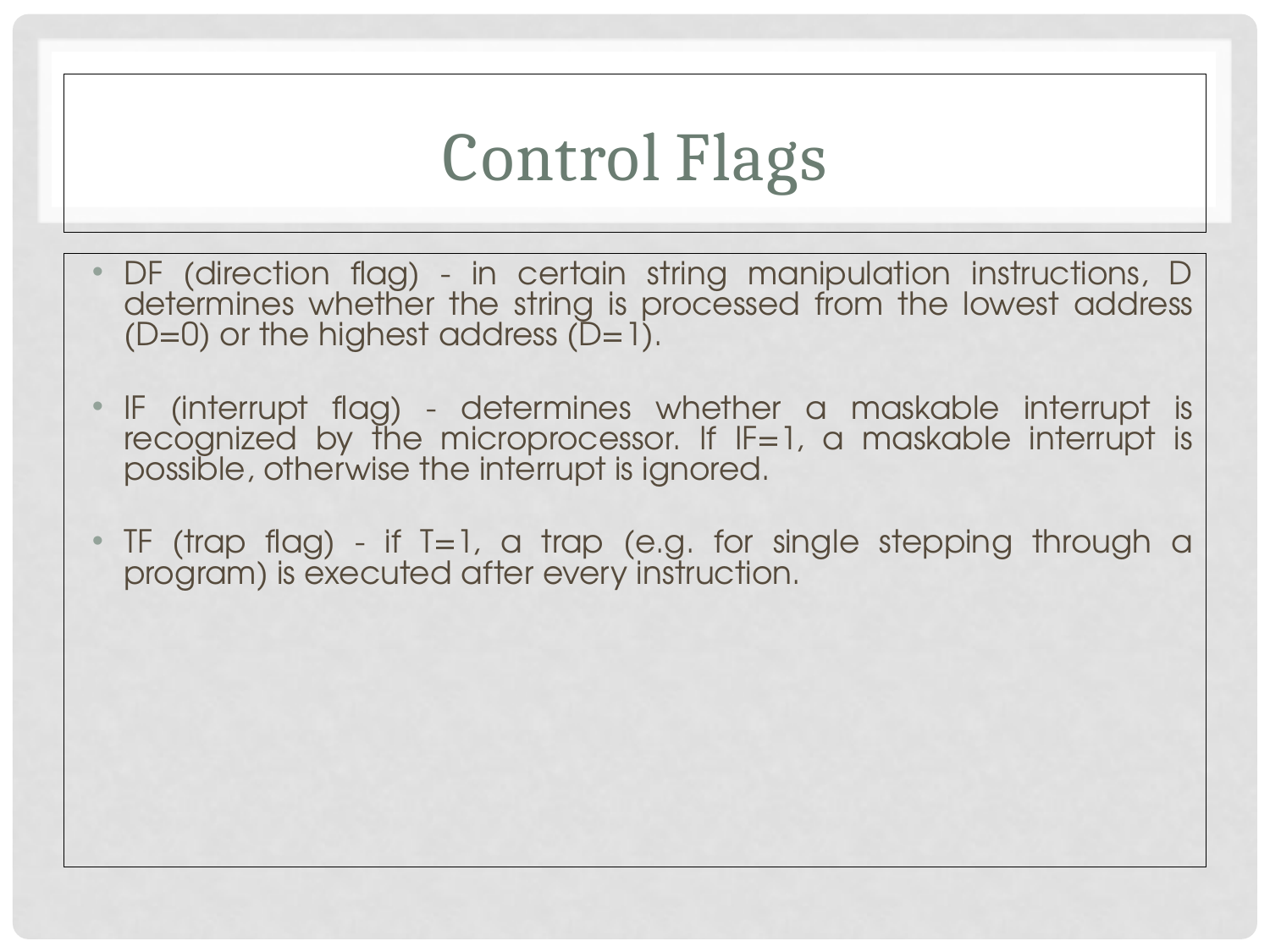

# Control Flags
DF (direction flag) - in certain string manipulation instructions, D determines whether the string is processed from the lowest address (D=0) or the highest address (D=1).

IF (interrupt flag) - determines whether a maskable interrupt is recognized by the microprocessor. If IF=1, a maskable interrupt is possible, otherwise the interrupt is ignored.

TF (trap flag) - if T=1, a trap (e.g. for single stepping through a program) is executed after every instruction.